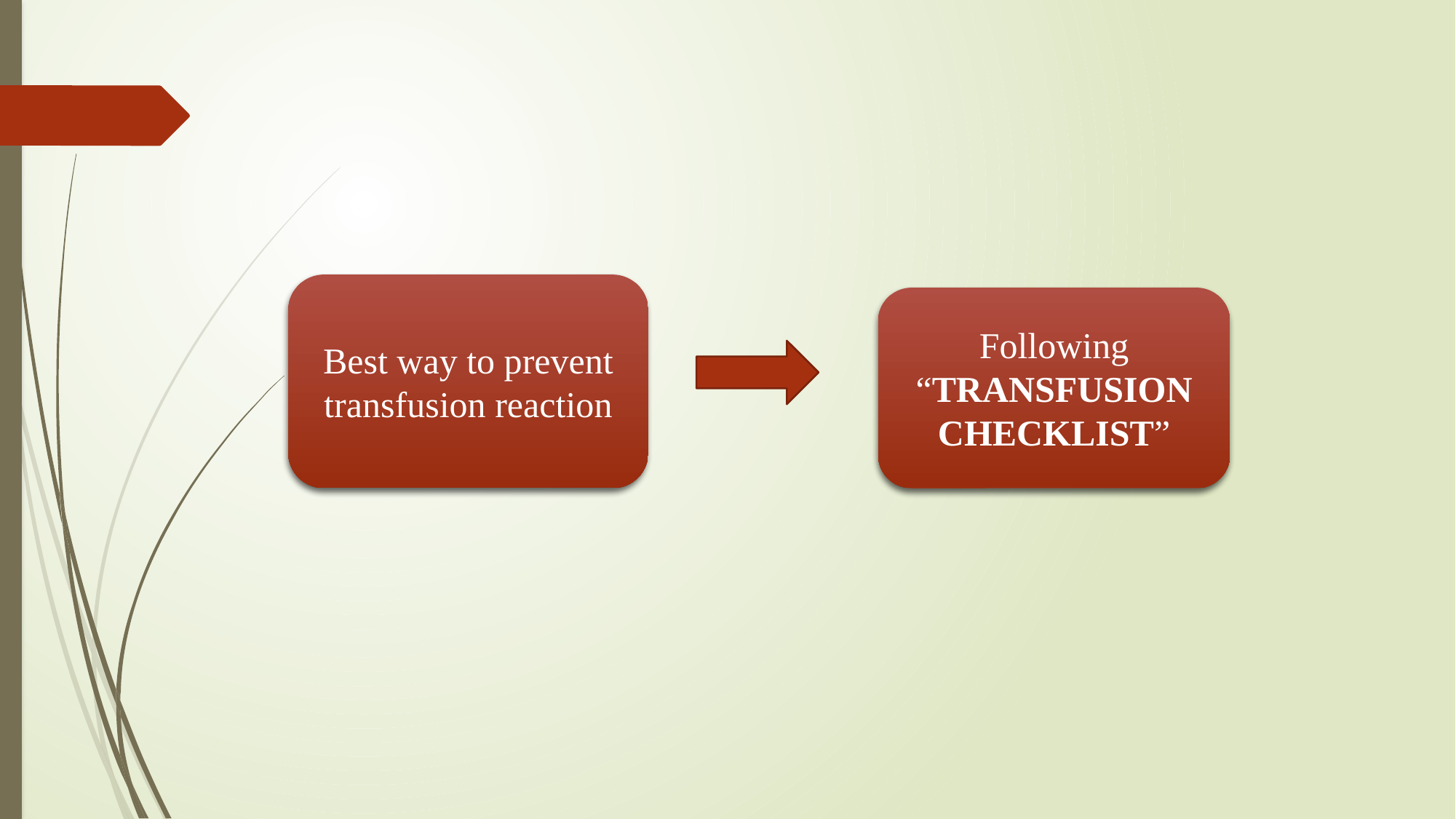

Best way to prevent transfusion reaction
Following “TRANSFUSION CHECKLIST”